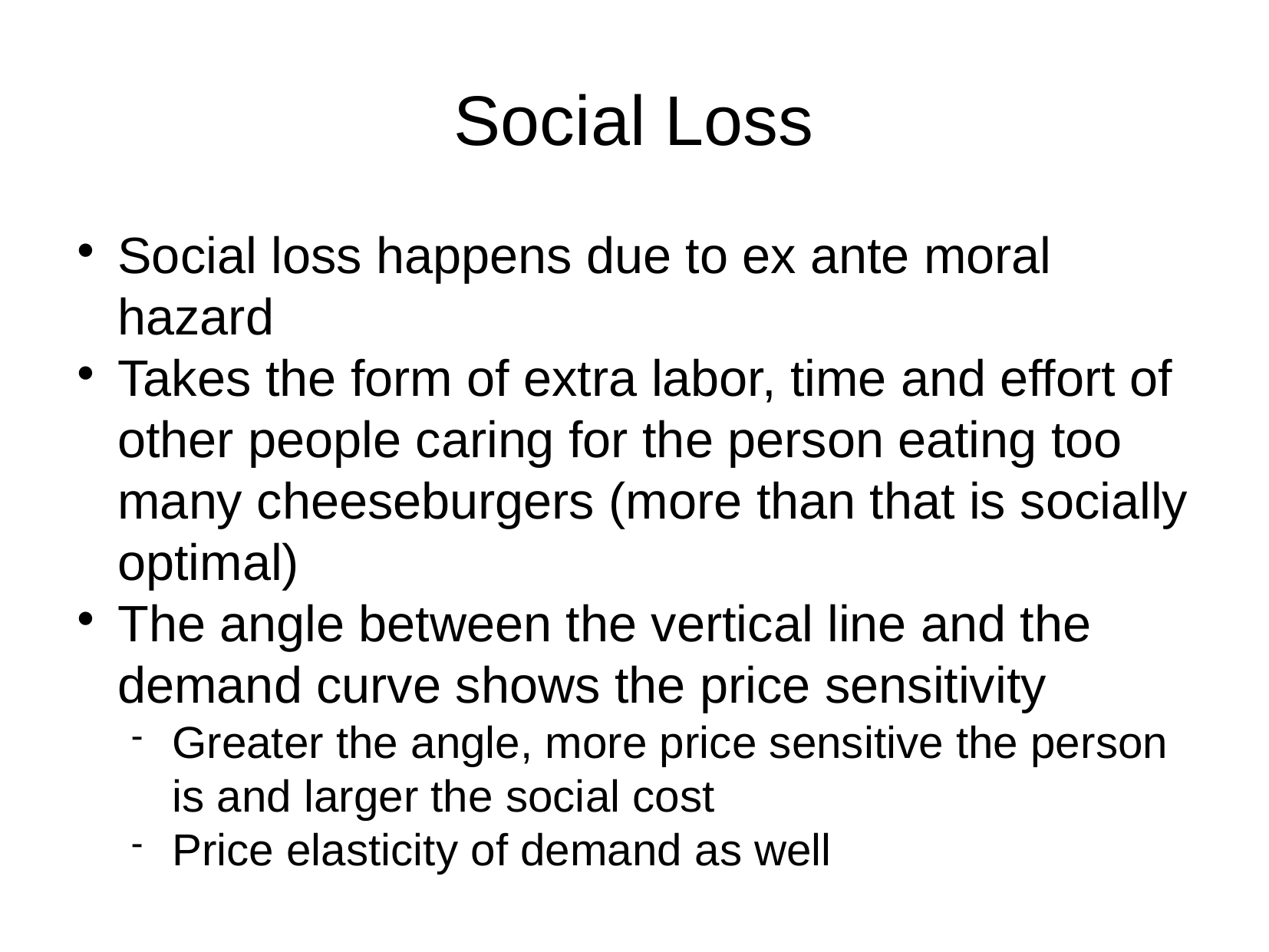

Social Loss
Social loss happens due to ex ante moral hazard
Takes the form of extra labor, time and effort of other people caring for the person eating too many cheeseburgers (more than that is socially optimal)
The angle between the vertical line and the demand curve shows the price sensitivity
Greater the angle, more price sensitive the person is and larger the social cost
Price elasticity of demand as well